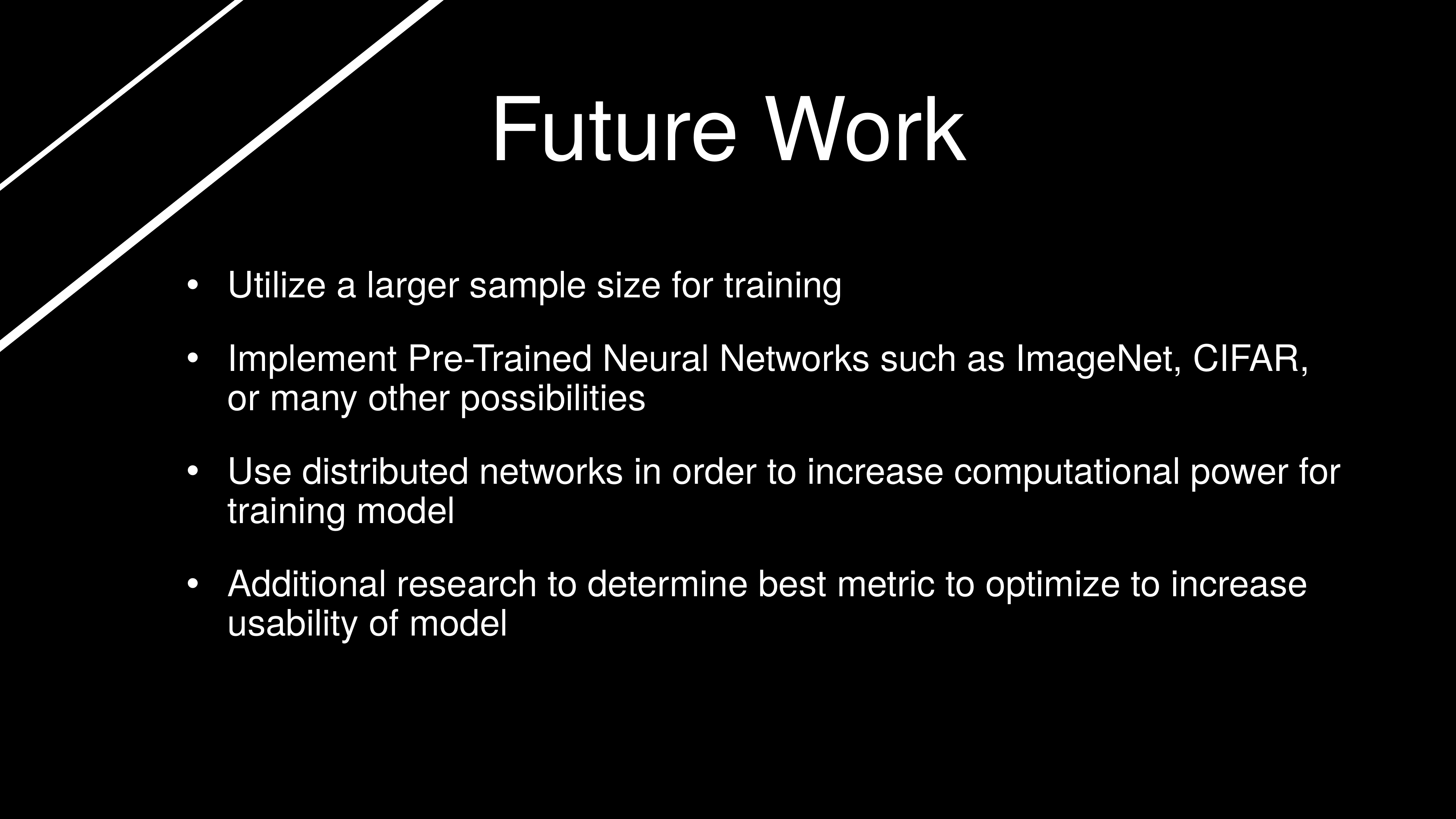

Future Work
Utilize a larger sample size for training
Implement Pre-Trained Neural Networks such as ImageNet, CIFAR, or many other possibilities
Use distributed networks in order to increase computational power for training model
Additional research to determine best metric to optimize to increase usability of model